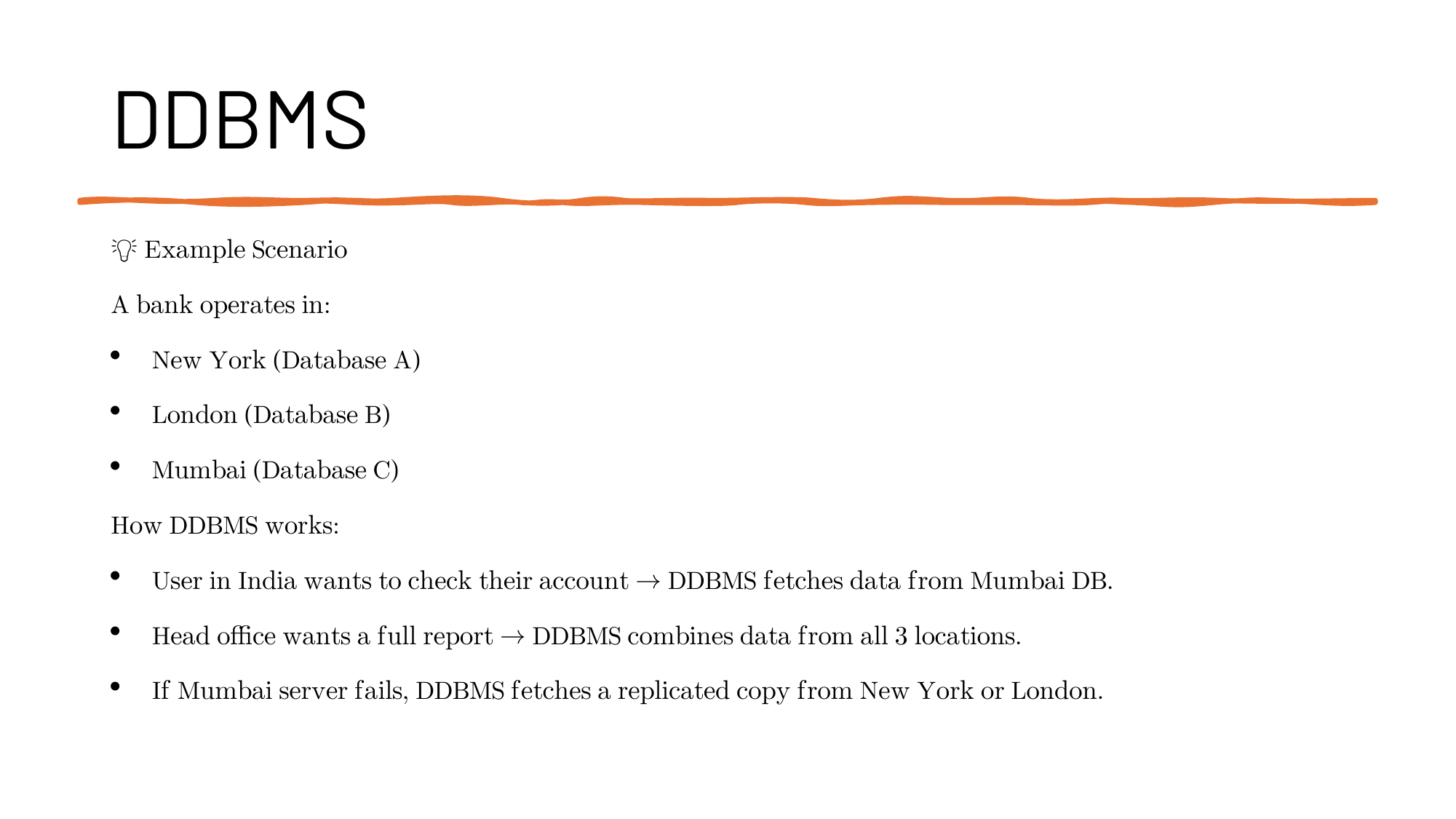

# DDBMS

💡 Example Scenario
A bank operates in:
New York (Database A)
London (Database B)
Mumbai (Database C)
How DDBMS works:
User in India wants to check their account → DDBMS fetches data from Mumbai DB.
Head office wants a full report → DDBMS combines data from all 3 locations.
If Mumbai server fails, DDBMS fetches a replicated copy from New York or London.